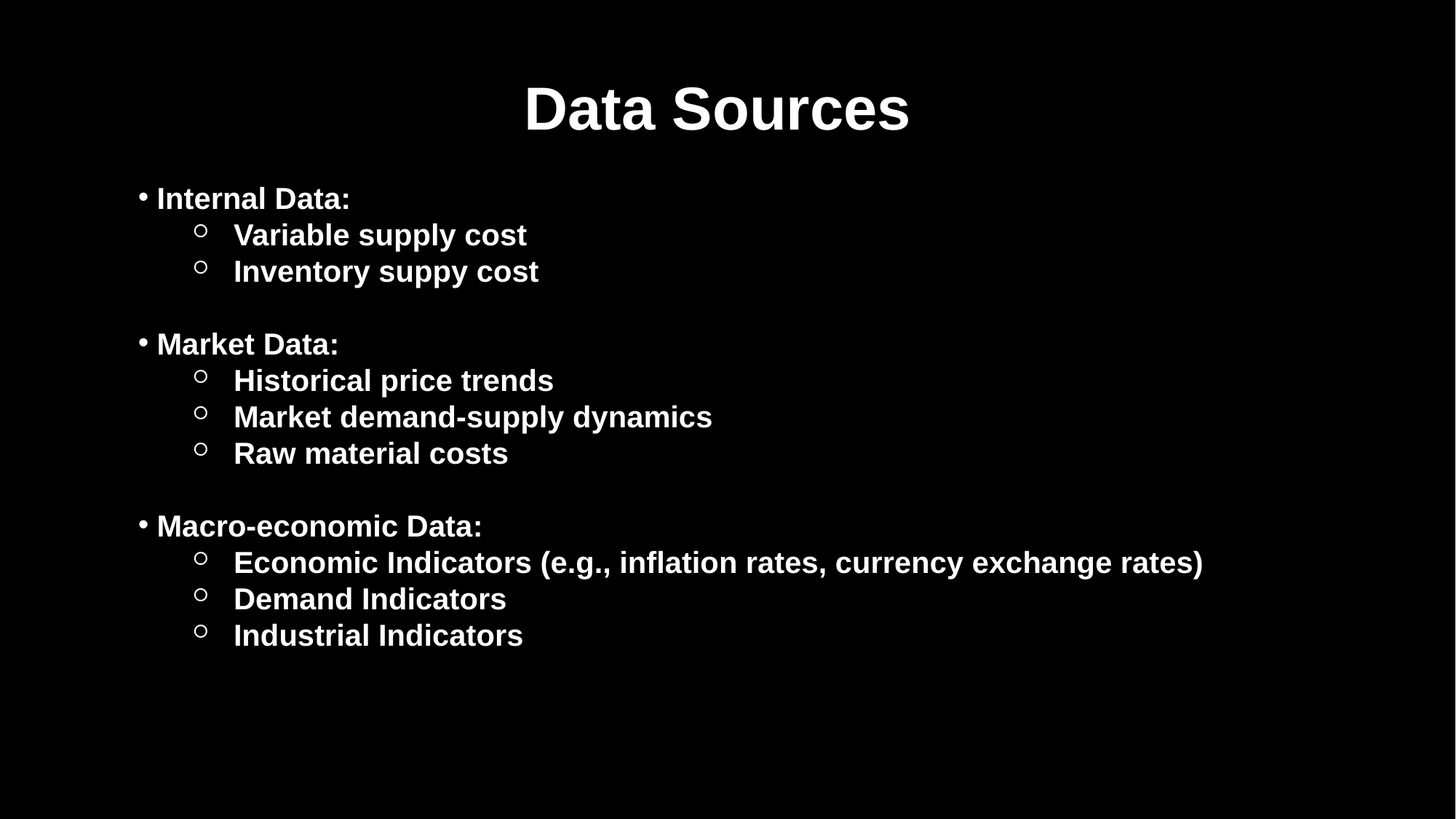

# Data Sources
 Internal Data:
Variable supply cost
Inventory suppy cost

 Market Data:
Historical price trends
Market demand-supply dynamics
Raw material costs

 Macro-economic Data:
Economic Indicators (e.g., inflation rates, currency exchange rates)
Demand Indicators
Industrial Indicators